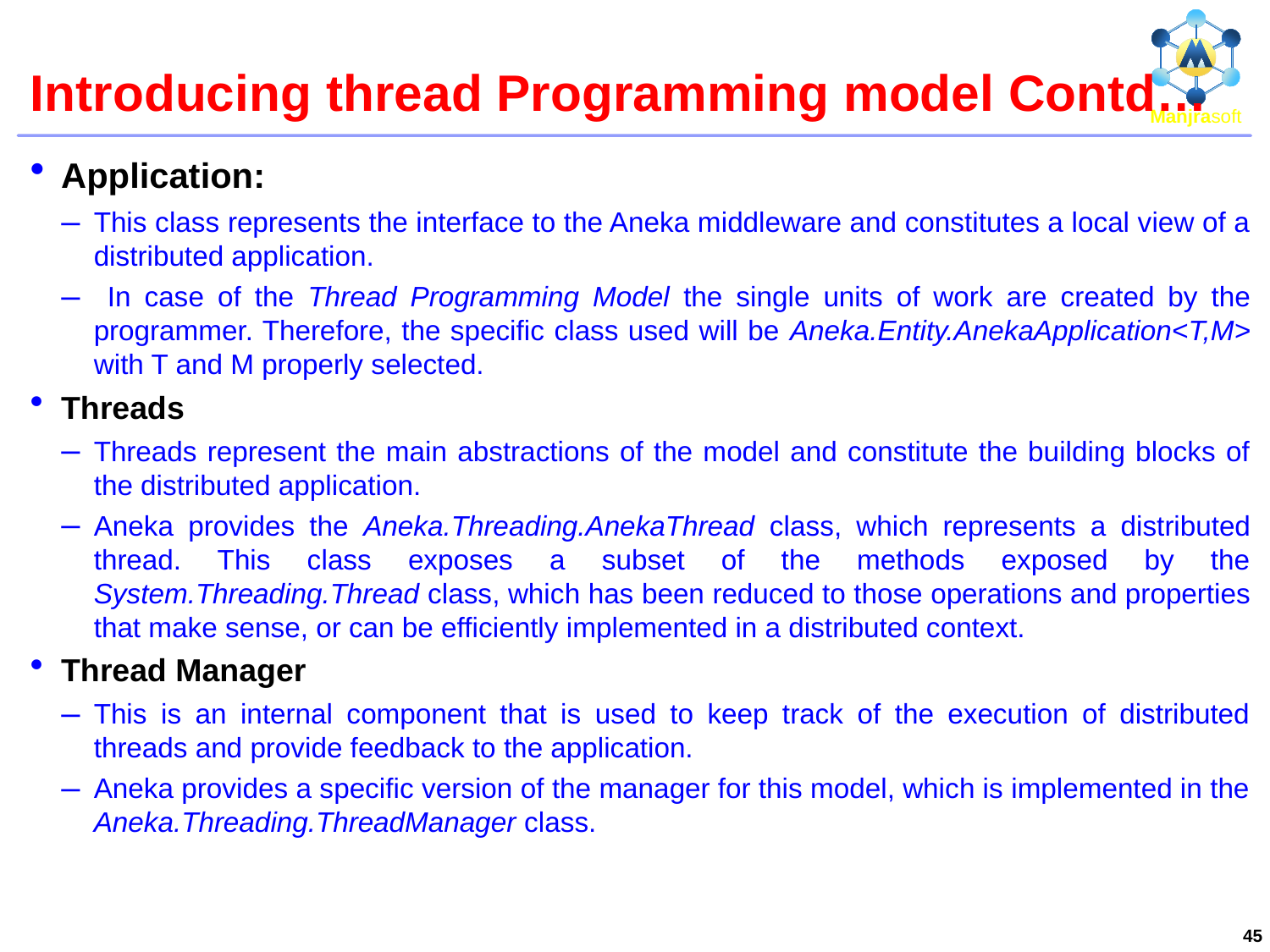

# Introducing thread Programming model Contd…
Application:
This class represents the interface to the Aneka middleware and constitutes a local view of a distributed application.
 In case of the Thread Programming Model the single units of work are created by the programmer. Therefore, the specific class used will be Aneka.Entity.AnekaApplication<T,M> with T and M properly selected.
Threads
Threads represent the main abstractions of the model and constitute the building blocks of the distributed application.
Aneka provides the Aneka.Threading.AnekaThread class, which represents a distributed thread. This class exposes a subset of the methods exposed by the System.Threading.Thread class, which has been reduced to those operations and properties that make sense, or can be efficiently implemented in a distributed context.
Thread Manager
This is an internal component that is used to keep track of the execution of distributed threads and provide feedback to the application.
Aneka provides a specific version of the manager for this model, which is implemented in the Aneka.Threading.ThreadManager class.

45